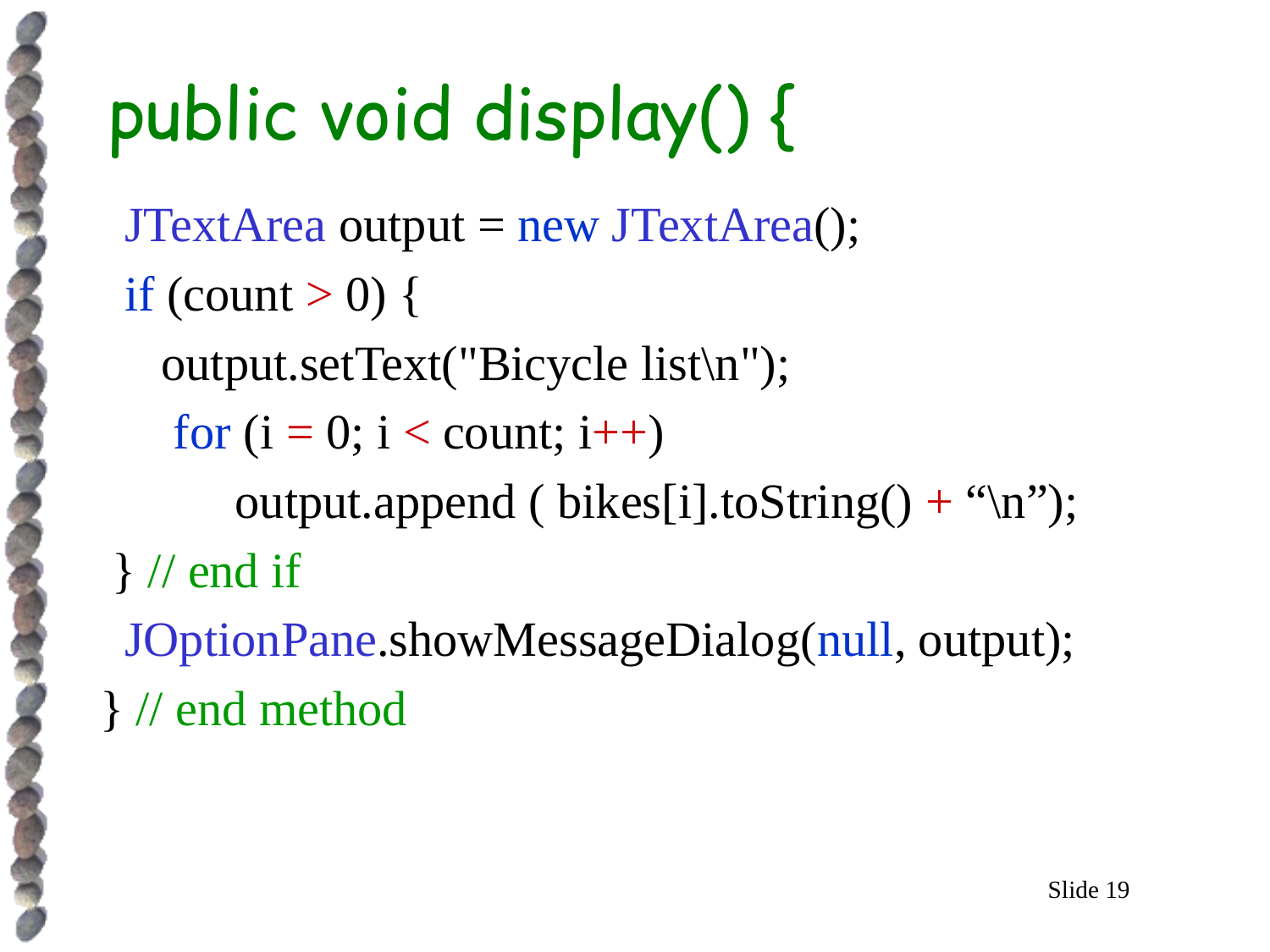

# public void display() {
   JTextArea output = new JTextArea();
   if (count > 0) {
      output.setText("Bicycle list\n");
       for (i = 0; i < count; i++)
            output.append ( bikes[i].toString() + “\n”);
  } // end if
   JOptionPane.showMessageDialog(null, output);
 } // end method
Slide 19